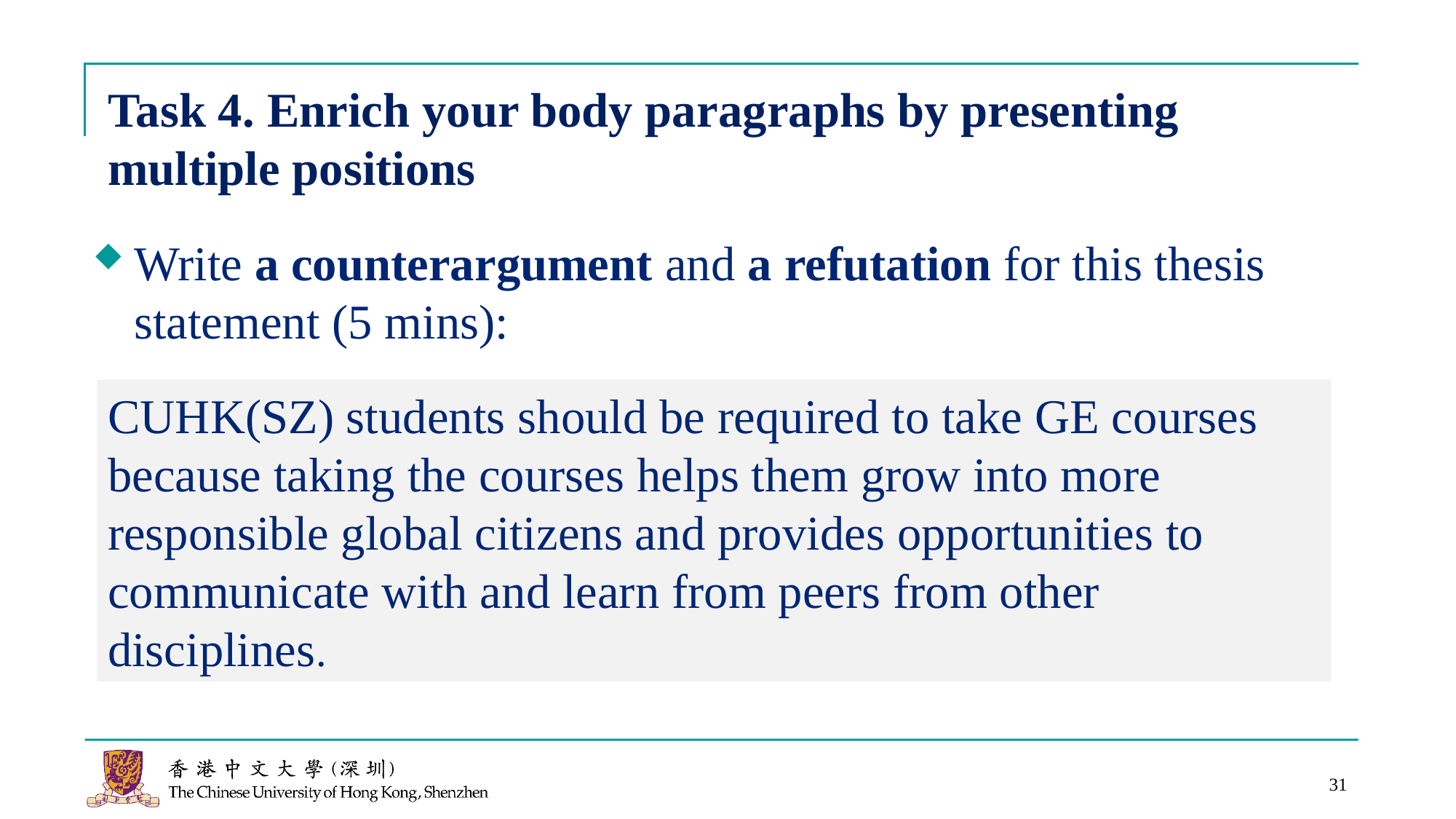

# Task 4. Enrich your body paragraphs by presenting multiple positions
Write a counterargument and a refutation for this thesis statement (5 mins):

CUHK(SZ) students should be required to take GE courses because taking the courses helps them grow into more responsible global citizens and provides opportunities to communicate with and learn from peers from other disciplines.
31